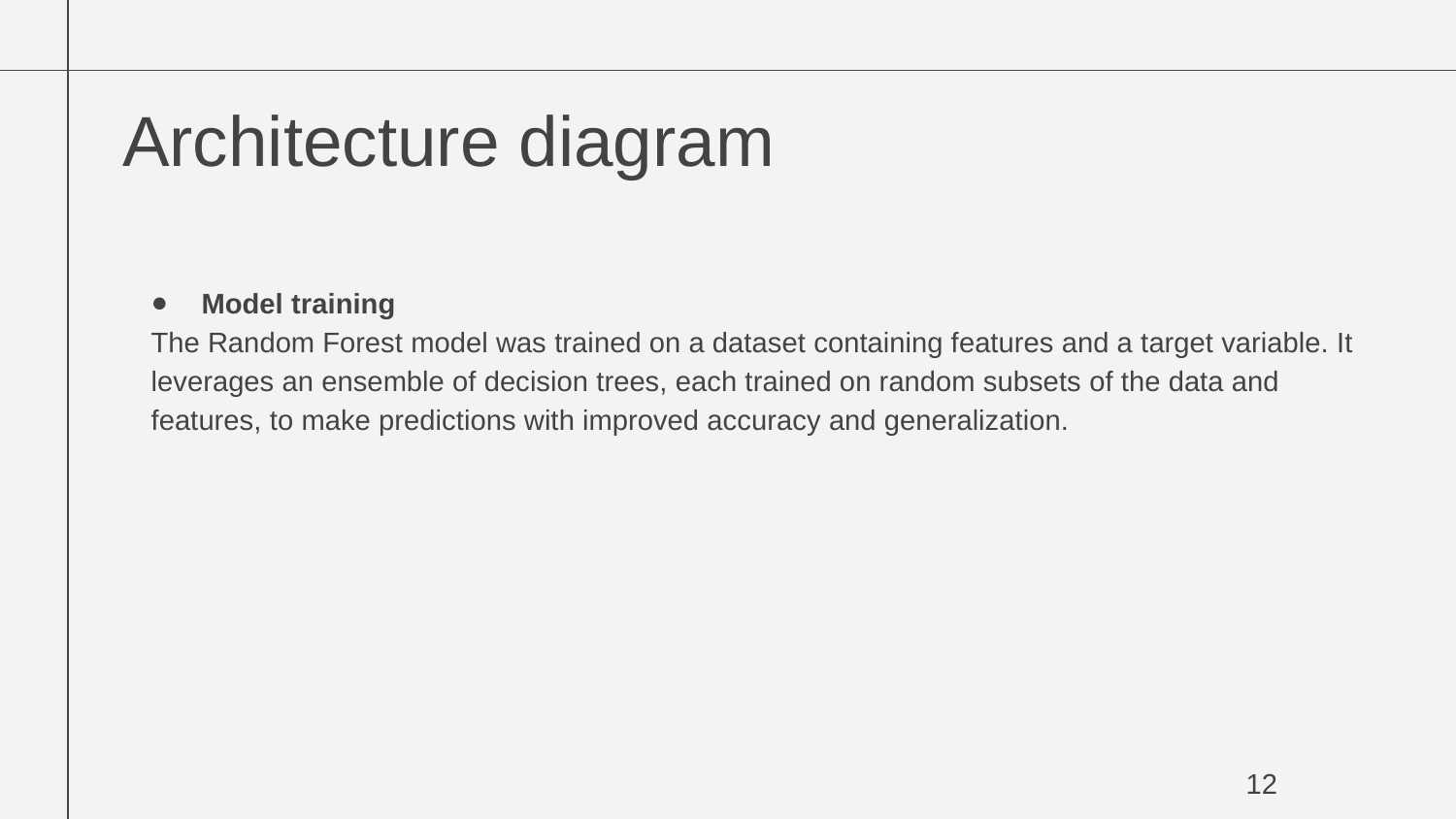

# Architecture diagram
Model training
The Random Forest model was trained on a dataset containing features and a target variable. It leverages an ensemble of decision trees, each trained on random subsets of the data and features, to make predictions with improved accuracy and generalization.
12